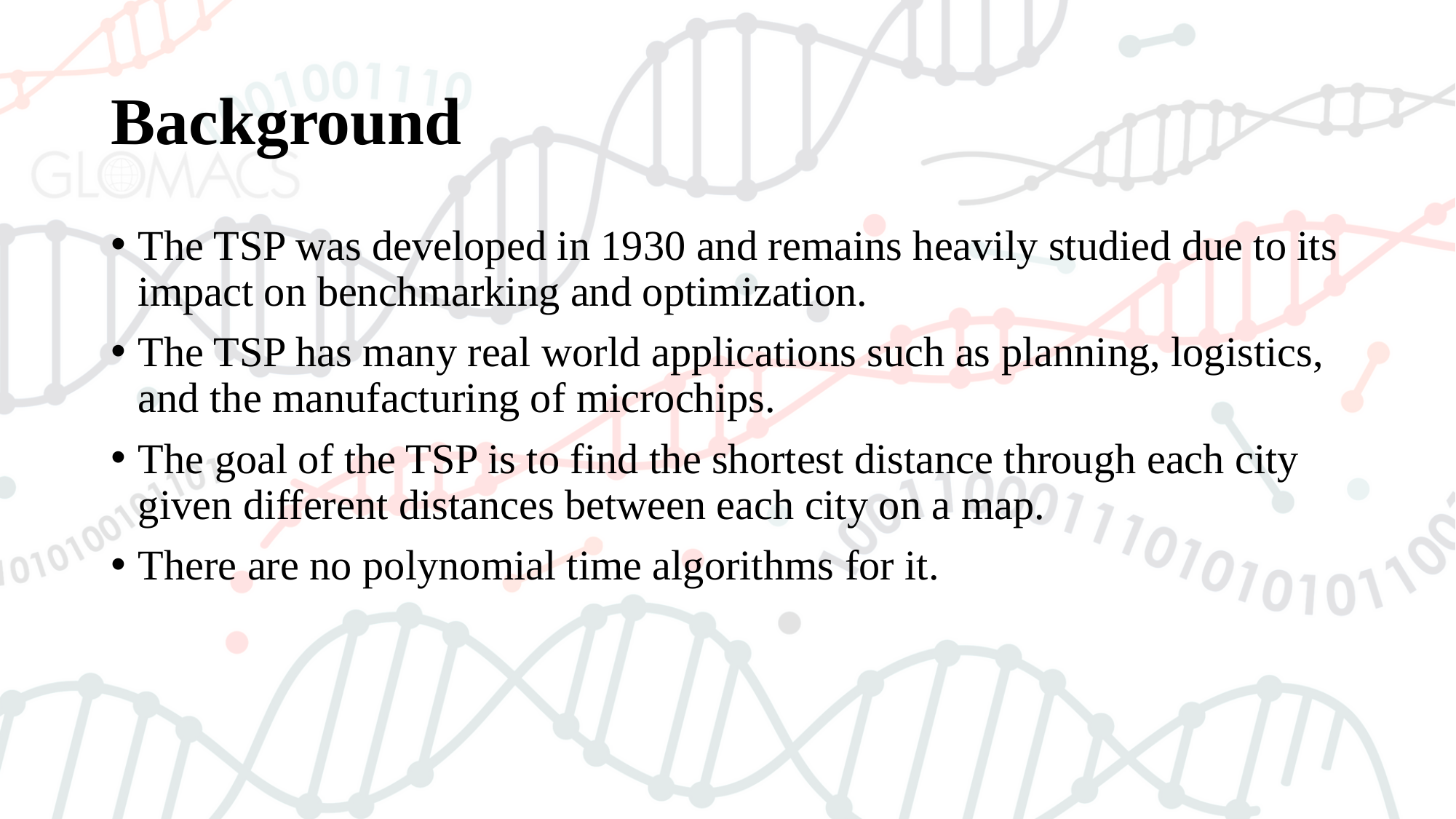

# Background
The TSP was developed in 1930 and remains heavily studied due to its impact on benchmarking and optimization.
The TSP has many real world applications such as planning, logistics, and the manufacturing of microchips.
The goal of the TSP is to find the shortest distance through each city given different distances between each city on a map.
There are no polynomial time algorithms for it.